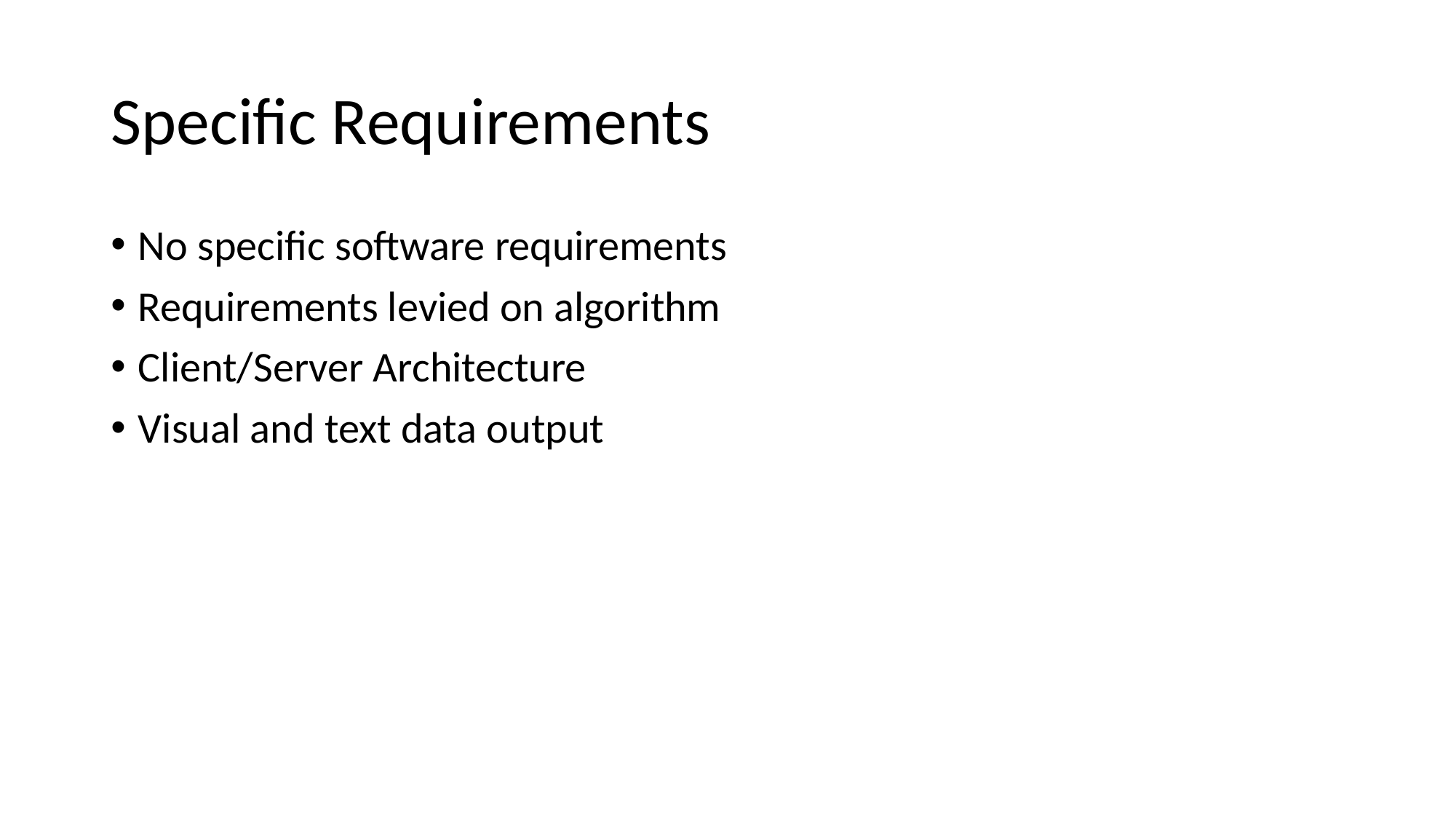

# Specific Requirements
No specific software requirements
Requirements levied on algorithm
Client/Server Architecture
Visual and text data output